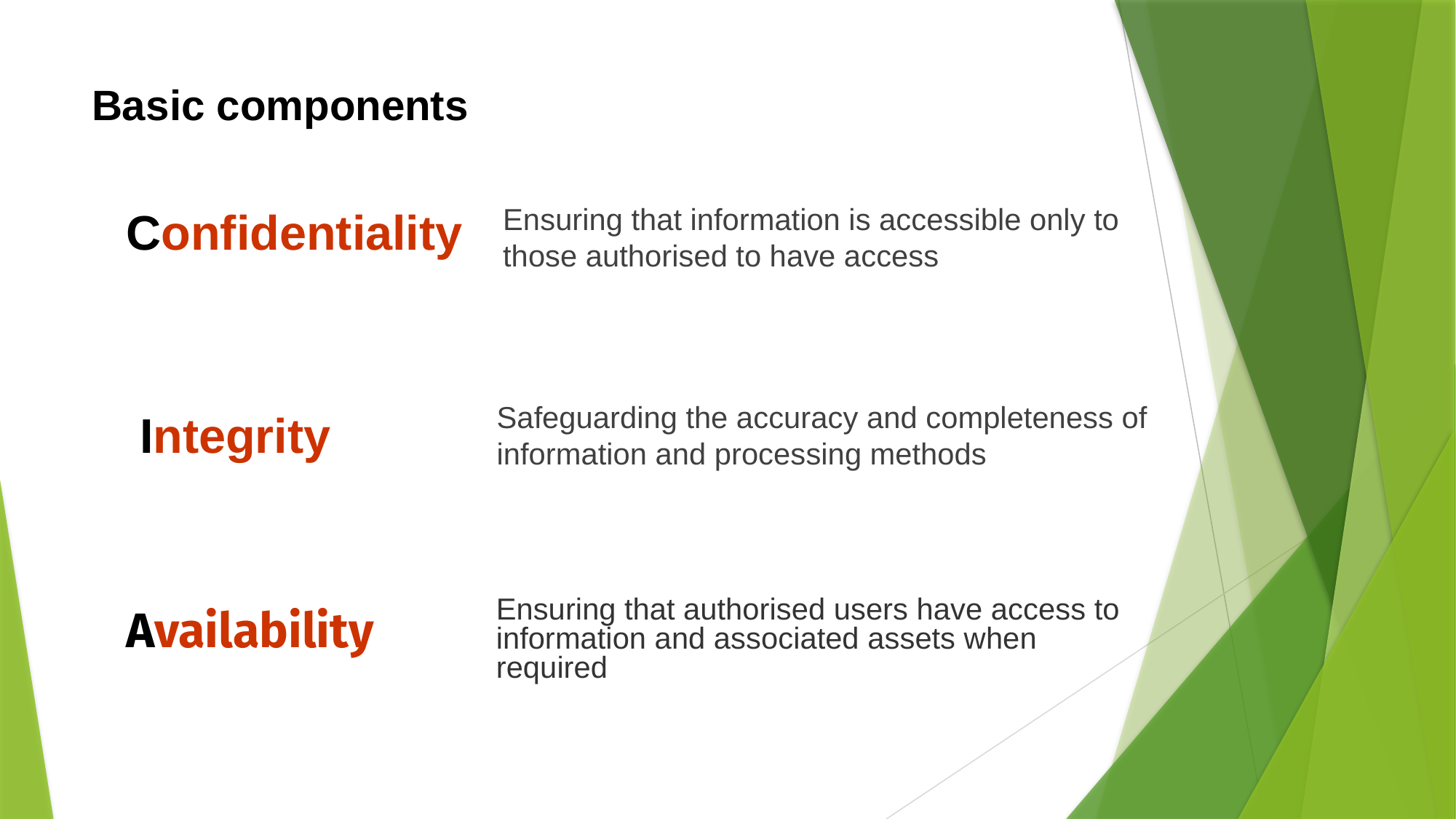

# Basic components
Confidentiality
Ensuring that information is accessible only to those authorised to have access
Safeguarding the accuracy and completeness of information and processing methods
Integrity
Availability
Ensuring that authorised users have access to information and associated assets when  required